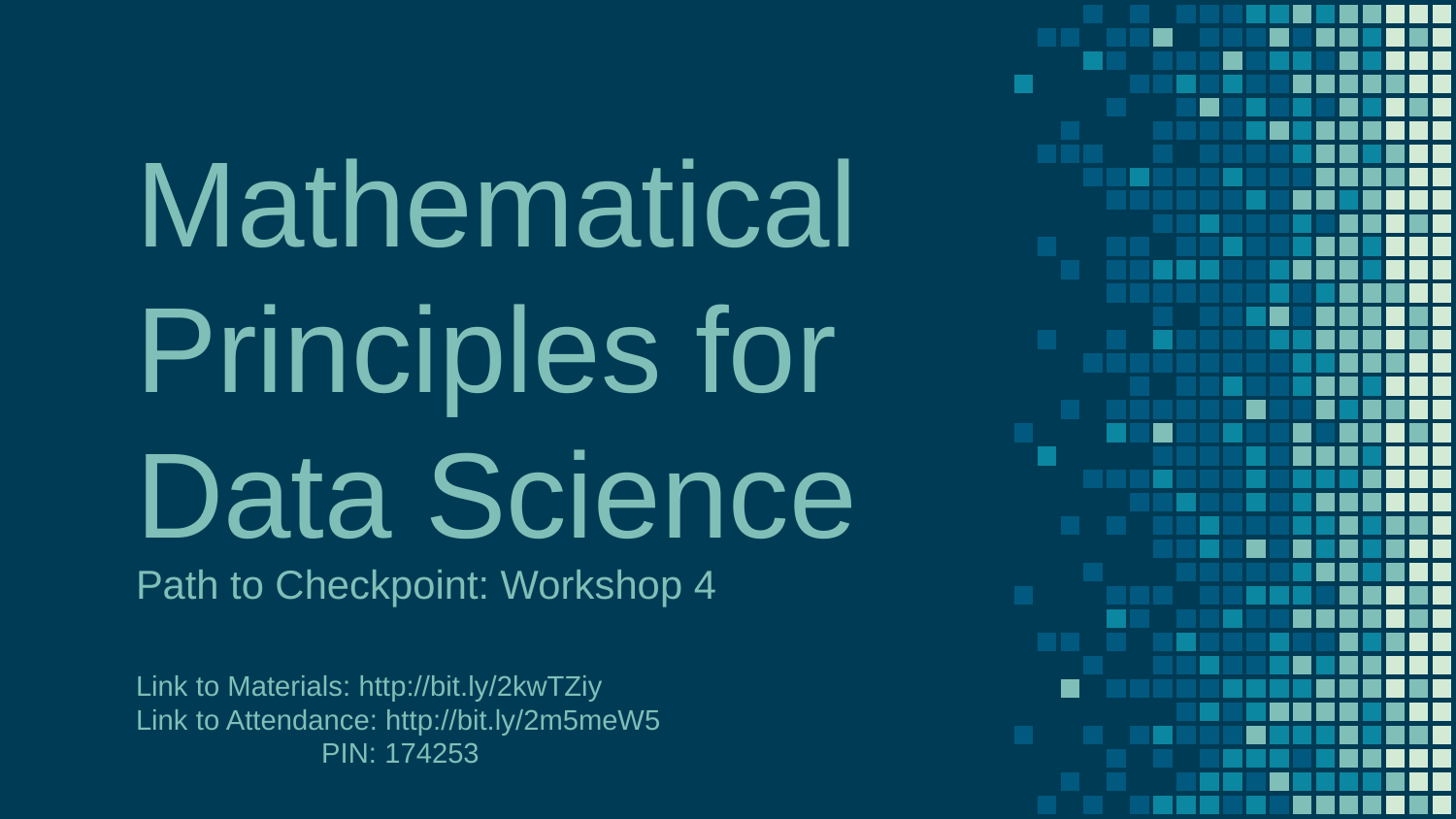

# Mathematical Principles for Data Science
Path to Checkpoint: Workshop 4

Link to Materials: http://bit.ly/2kwTZiy
Link to Attendance: http://bit.ly/2m5meW5
     PIN: 174253